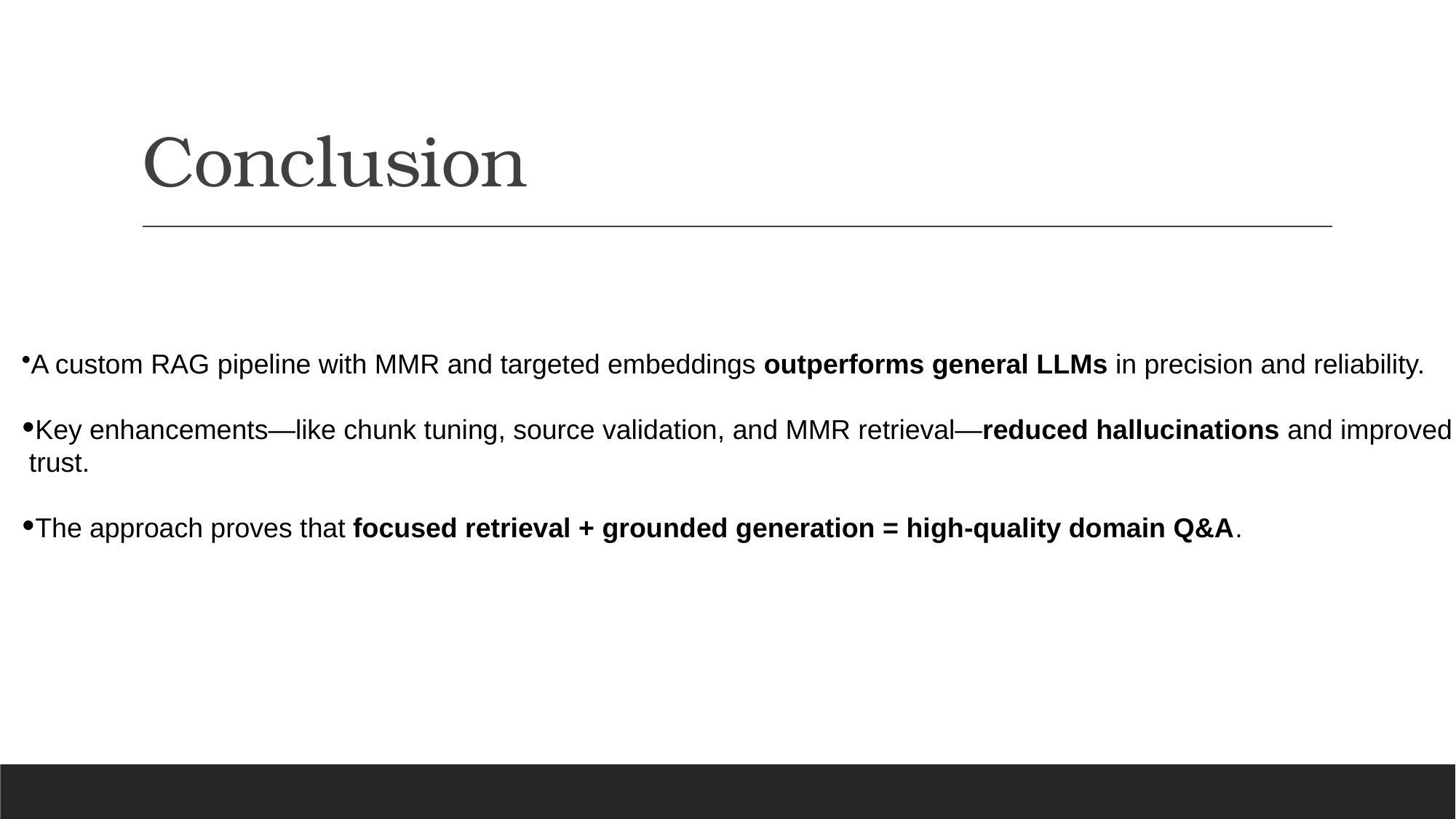

# Conclusion
A custom RAG pipeline with MMR and targeted embeddings outperforms general LLMs in precision and reliability.

Key enhancements—like chunk tuning, source validation, and MMR retrieval—reduced hallucinations and improved
 trust.

The approach proves that focused retrieval + grounded generation = high-quality domain Q&A.